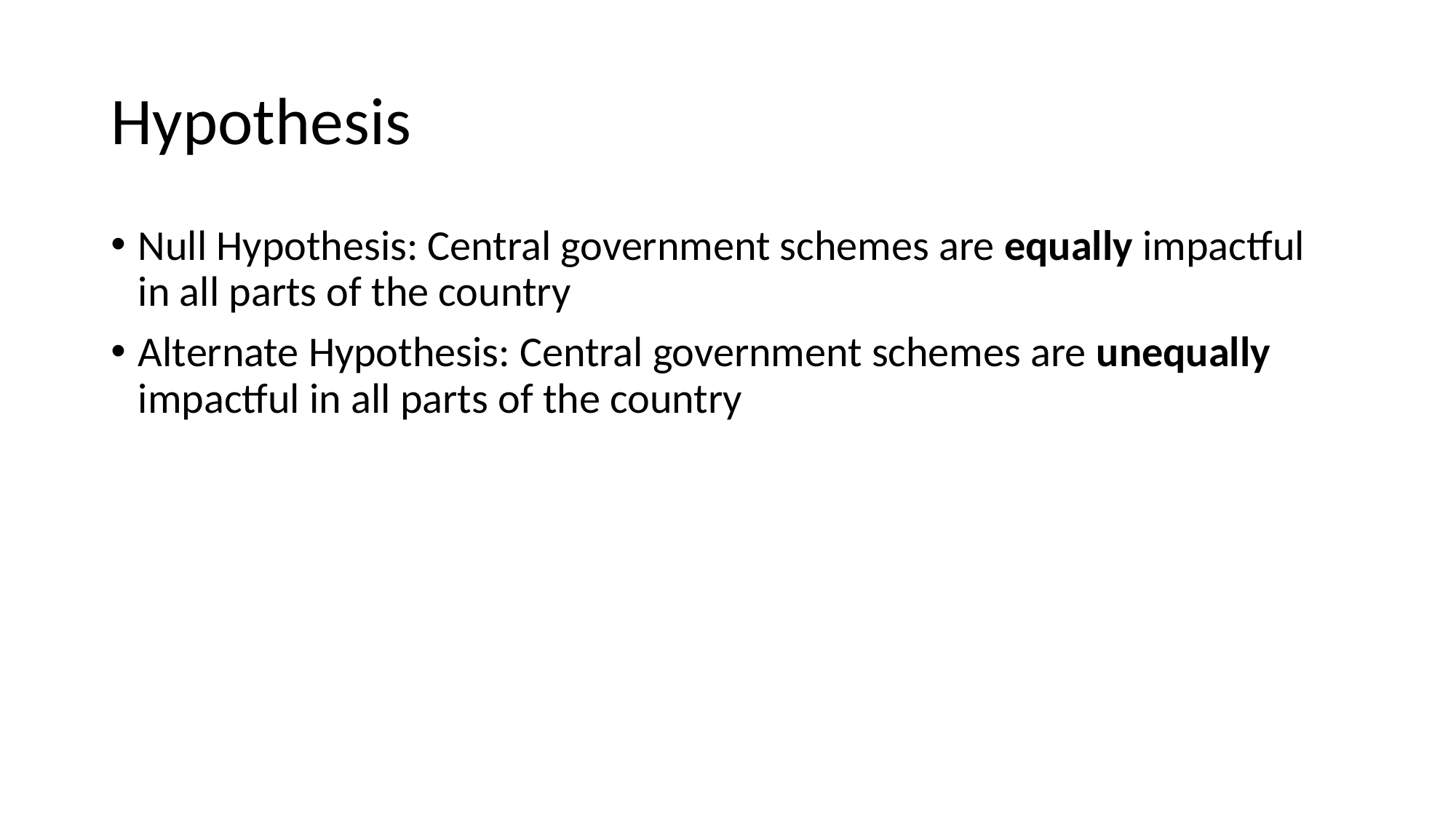

# Hypothesis
Null Hypothesis: Central government schemes are equally impactful in all parts of the country
Alternate Hypothesis: Central government schemes are unequally impactful in all parts of the country